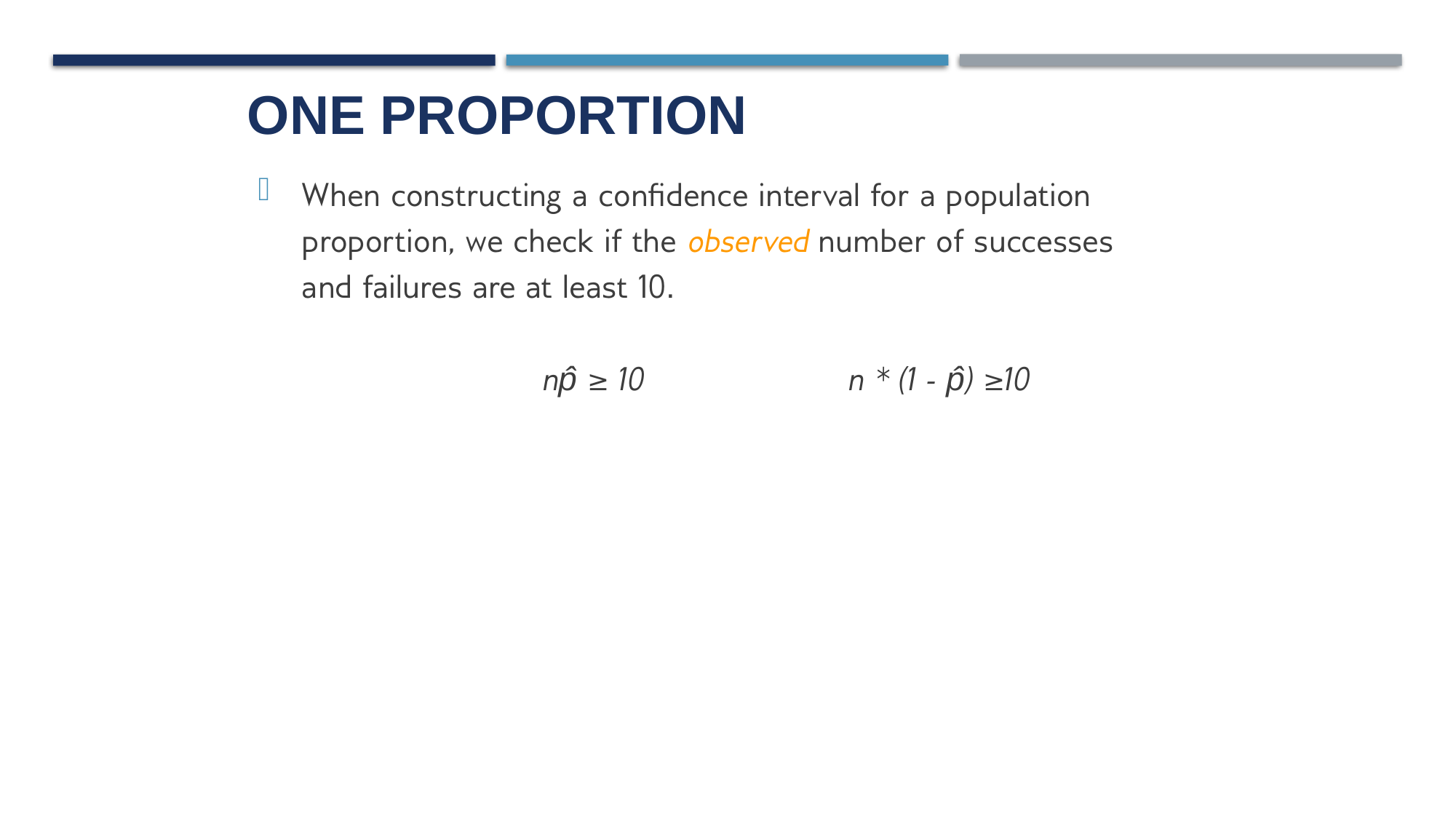

# one proportion
When constructing a confidence interval for a population proportion, we check if the observed number of successes and failures are at least 10.
                        np̂ ≥ 10		n * (1 - p̂) ≥10